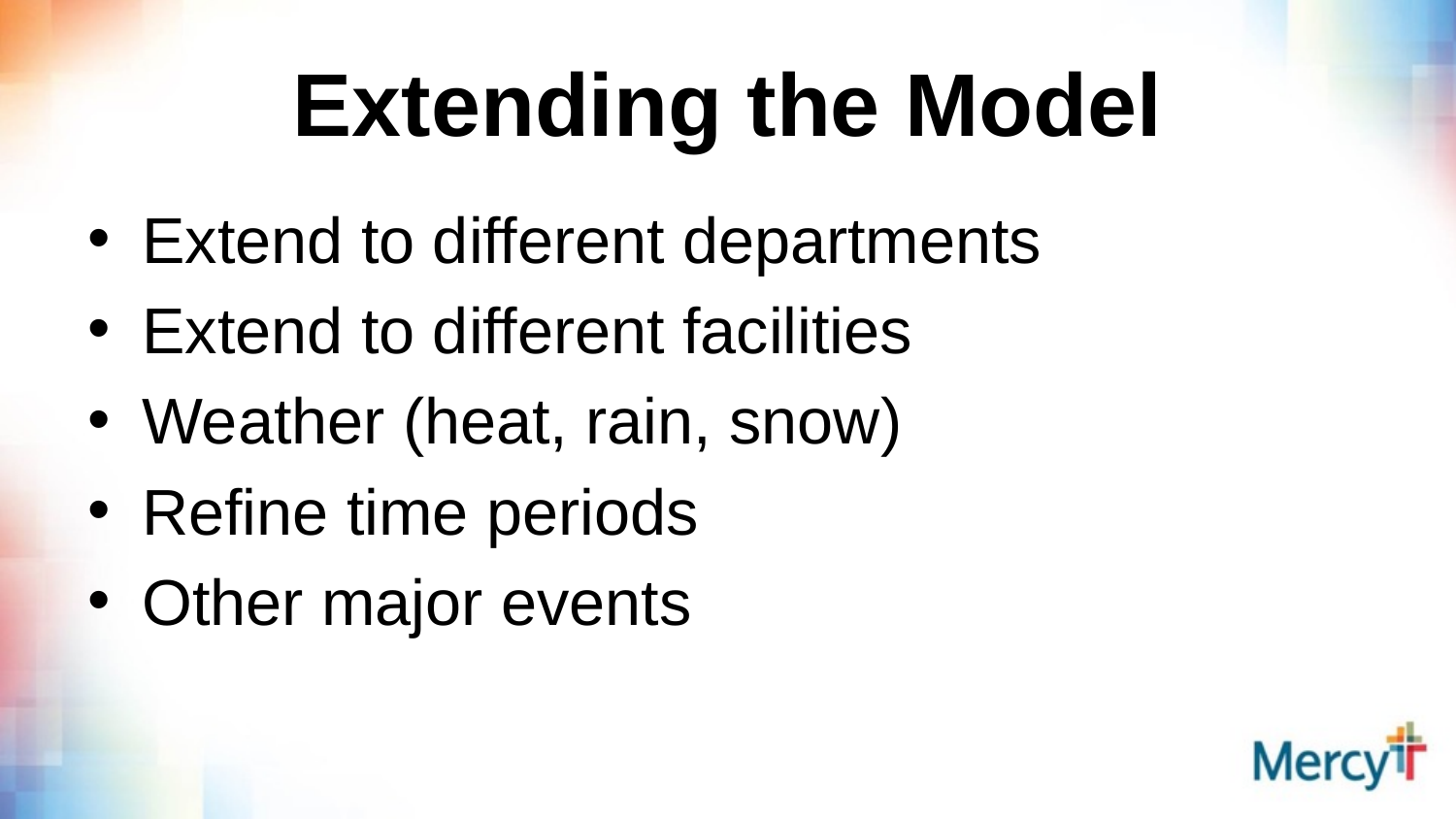

# Extending the Model
Extend to different departments
Extend to different facilities
Weather (heat, rain, snow)
Refine time periods
Other major events